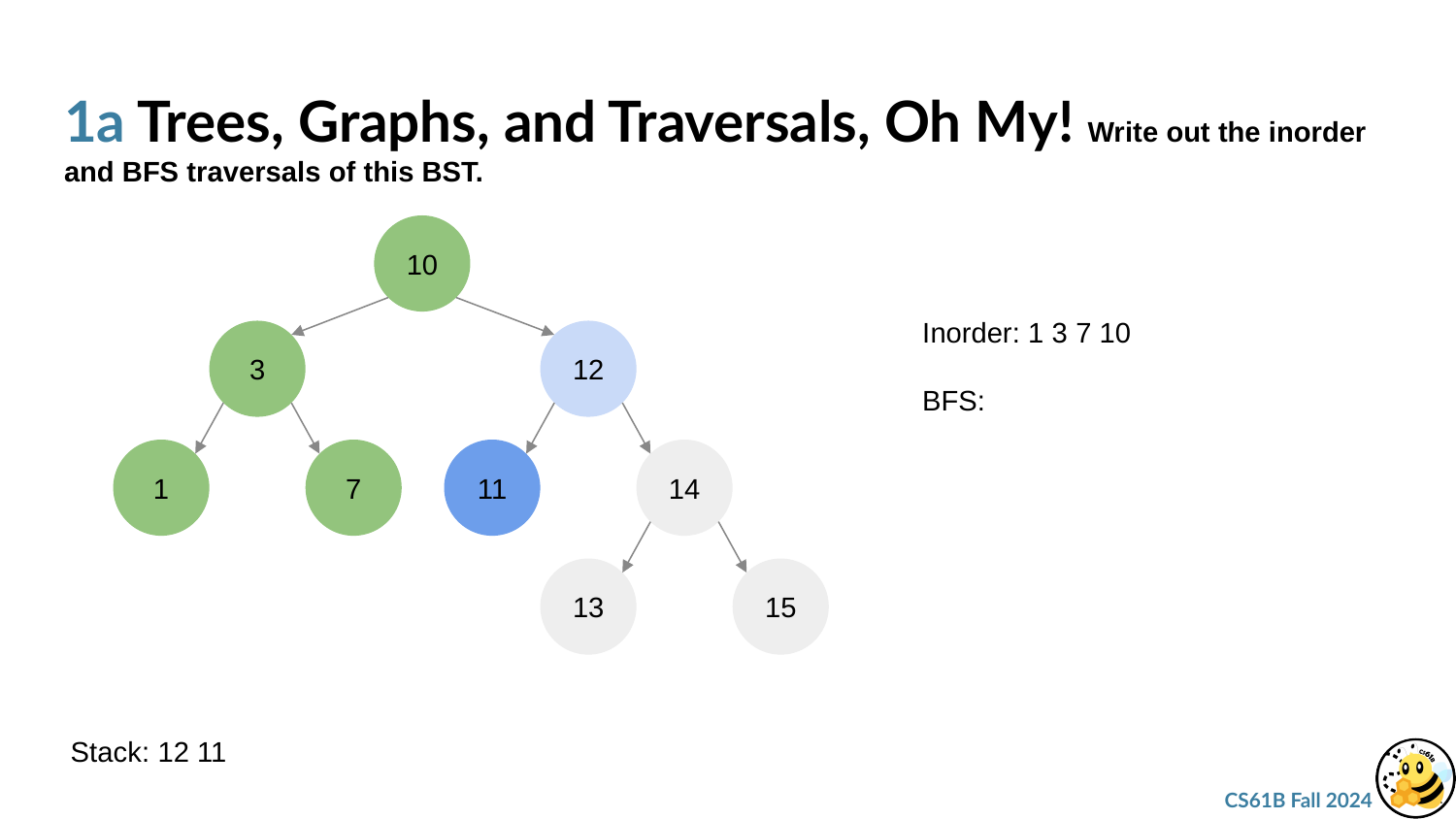

# 1a Trees, Graphs, and Traversals, Oh My! Write out the inorder and BFS traversals of this BST.

10
Inorder: 1 3 7 10

BFS:
3
12
1
7
11
14
13
15
Stack: 12 11